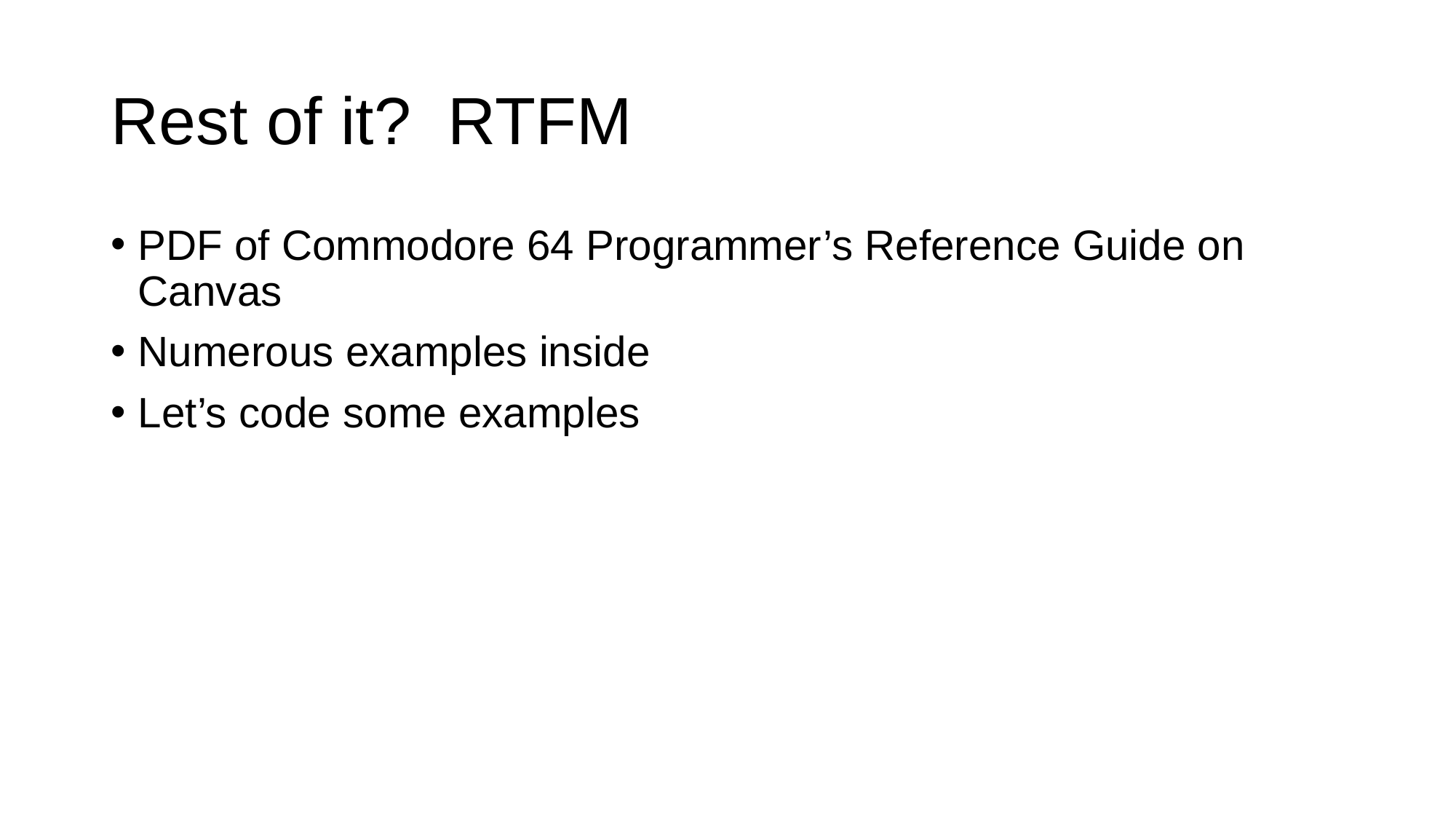

# Rest of it?  RTFM
PDF of Commodore 64 Programmer’s Reference Guide on Canvas
Numerous examples inside
Let’s code some examples